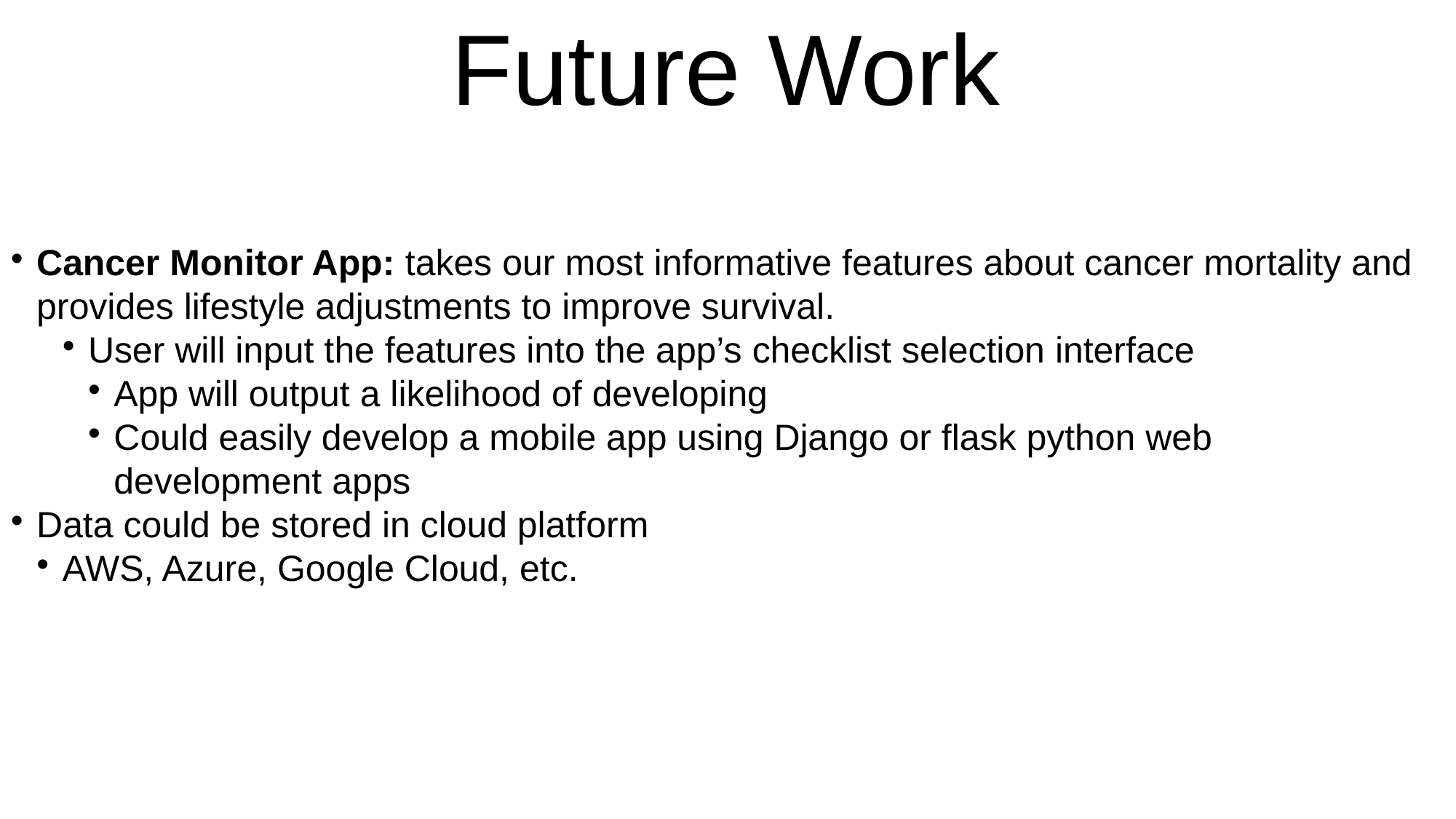

Future Work
Future Work
Cancer Monitor App: takes our most informative features about cancer mortality and provides lifestyle adjustments to improve survival.
User will input the features into the app’s checklist selection interface
App will output a likelihood of developing
Could easily develop a mobile app using Django or flask python web development apps
Data could be stored in cloud platform
AWS, Azure, Google Cloud, etc.